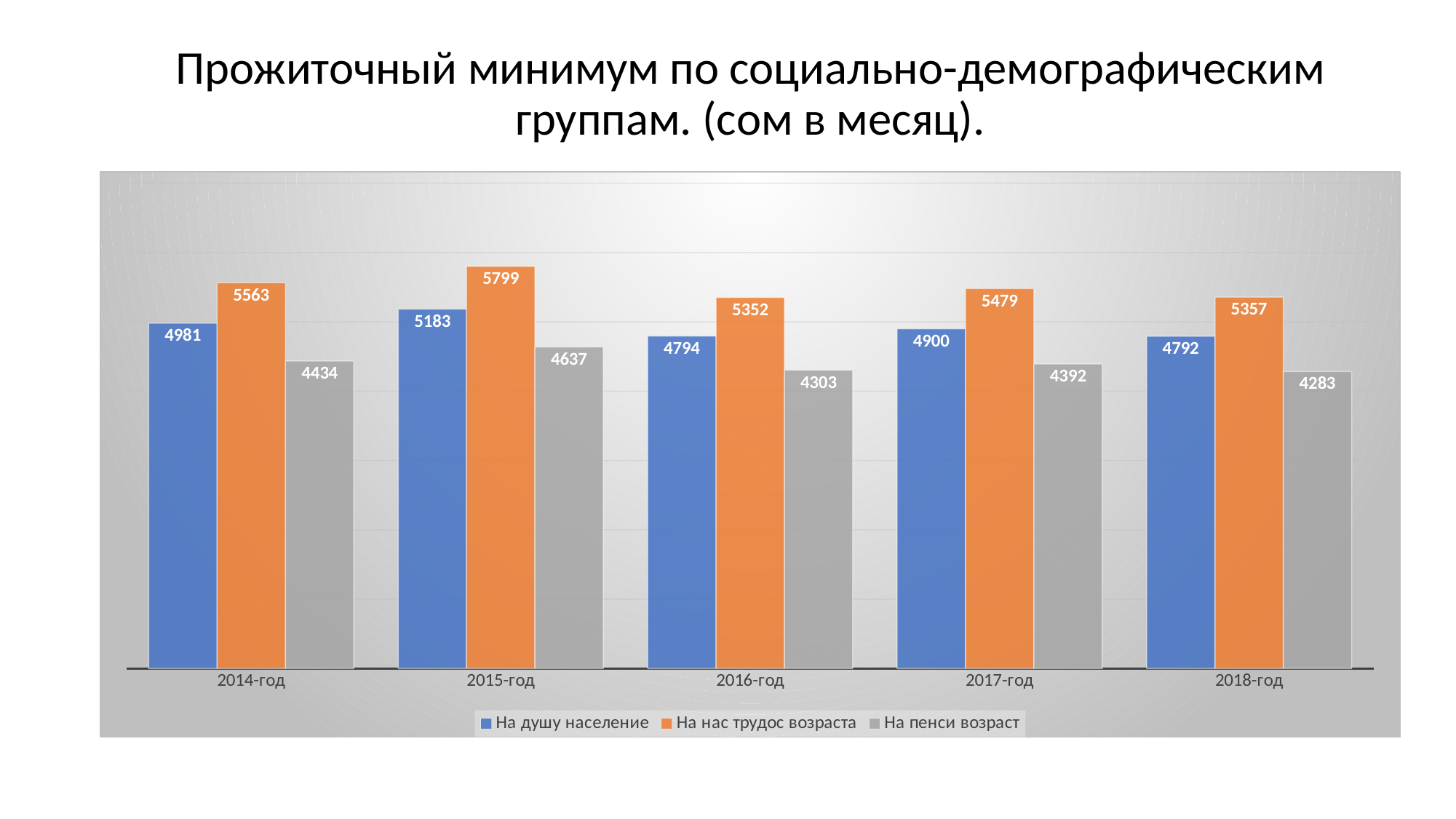

# Прожиточный минимум по социально-демографическим группам. (сом в месяц).

### Chart

| Category | На душу население | На нас трудос возраста | На пенси возраст |
|---|---|---|---|
| 2014-год | 4981.0 | 5563.0 | 4434.0 |
| 2015-год | 5183.0 | 5799.0 | 4637.0 |
| 2016-год | 4794.0 | 5352.0 | 4303.0 |
| 2017-год | 4900.0 | 5479.0 | 4392.0 |
| 2018-год | 4792.0 | 5357.0 | 4283.0 |